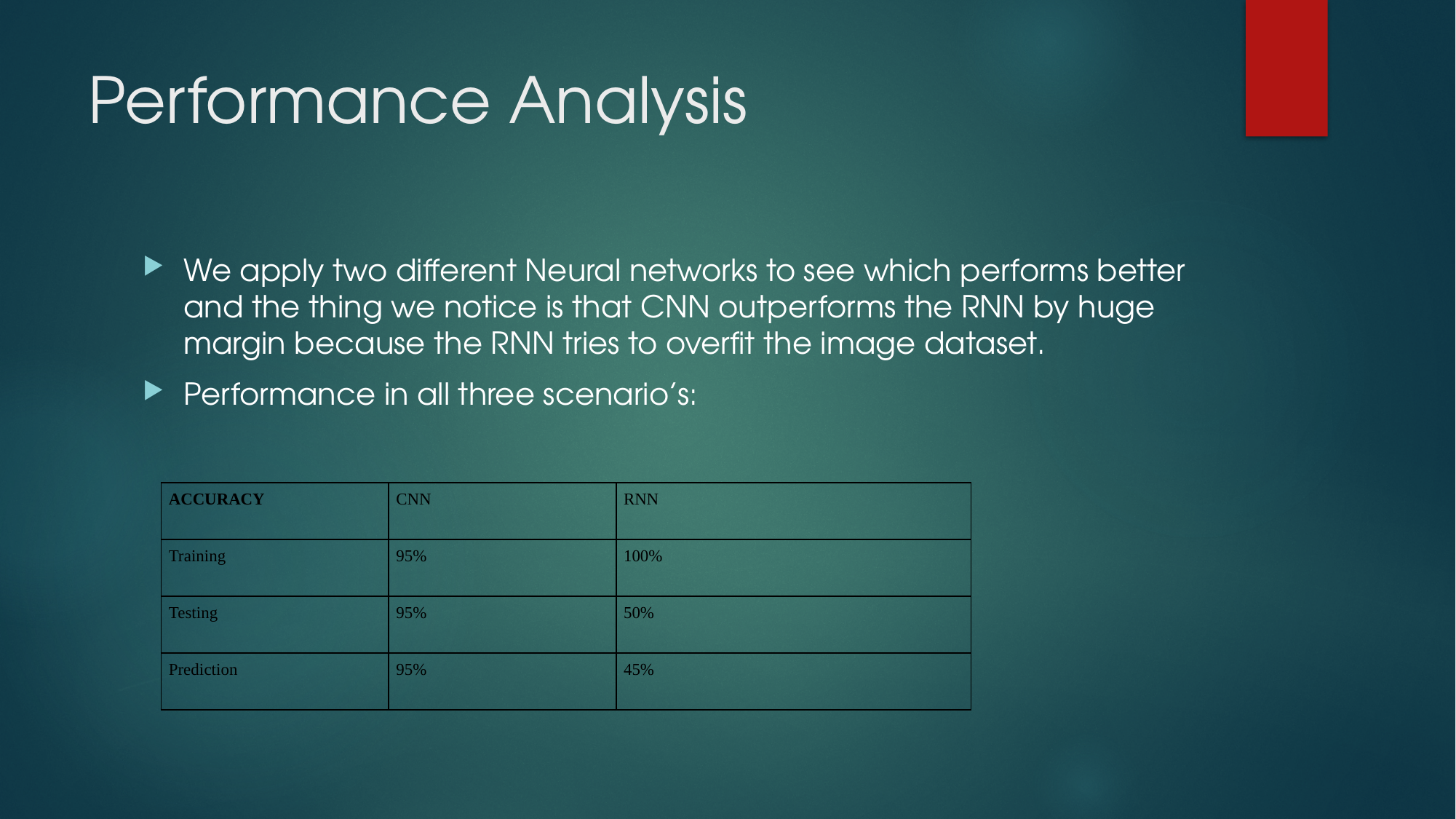

# Performance Analysis
We apply two different Neural networks to see which performs better and the thing we notice is that CNN outperforms the RNN by huge margin because the RNN tries to overfit the image dataset.
Performance in all three scenario’s:

| ACCURACY | CNN | RNN |
| --- | --- | --- |
| Training | 95% | 100% |
| Testing | 95% | 50% |
| Prediction | 95% | 45% |